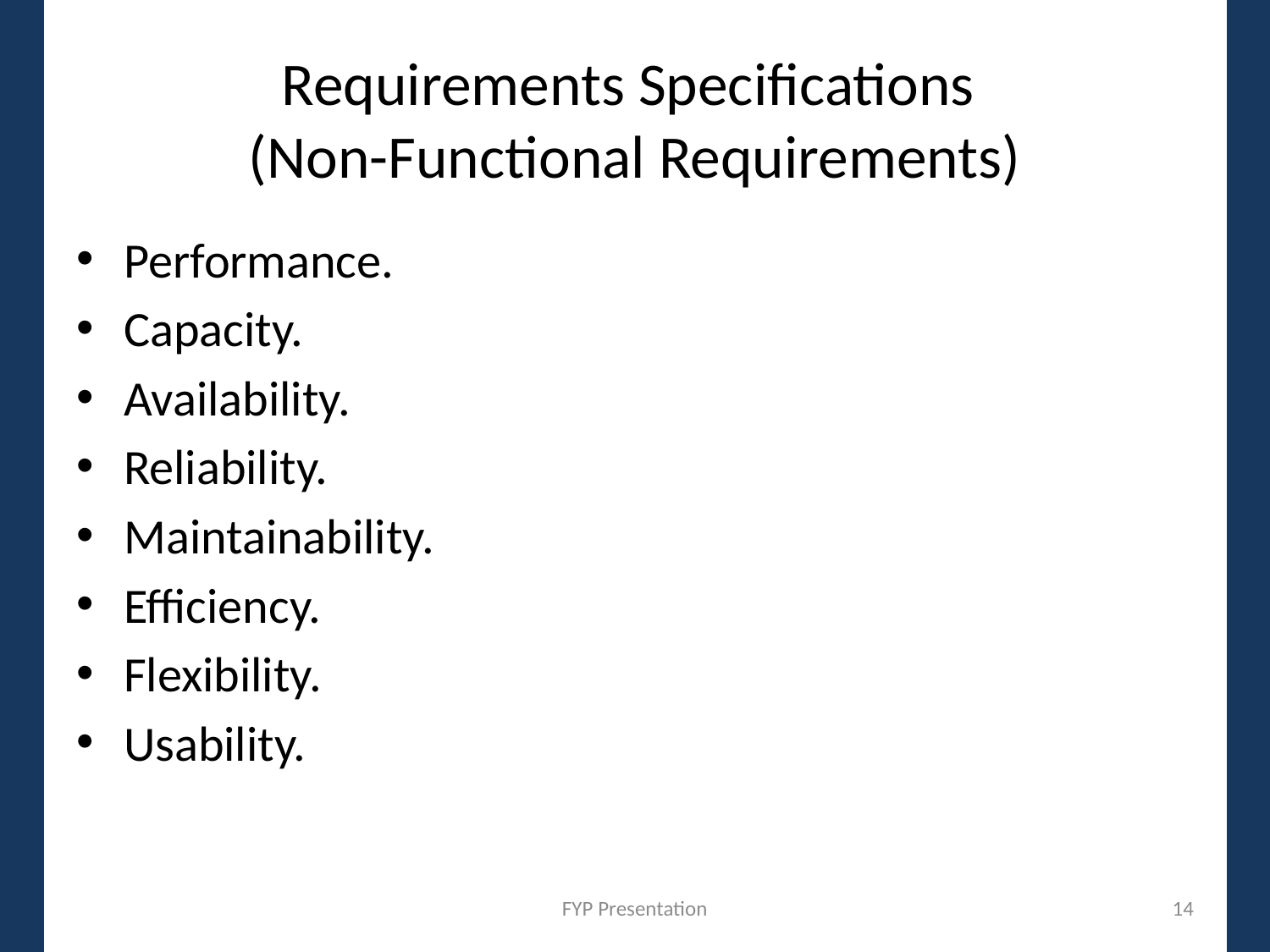

# Requirements Specifications (Non-Functional Requirements)
Performance.
Capacity.
Availability.
Reliability.
Maintainability.
Efficiency.
Flexibility.
Usability.

FYP Presentation
14